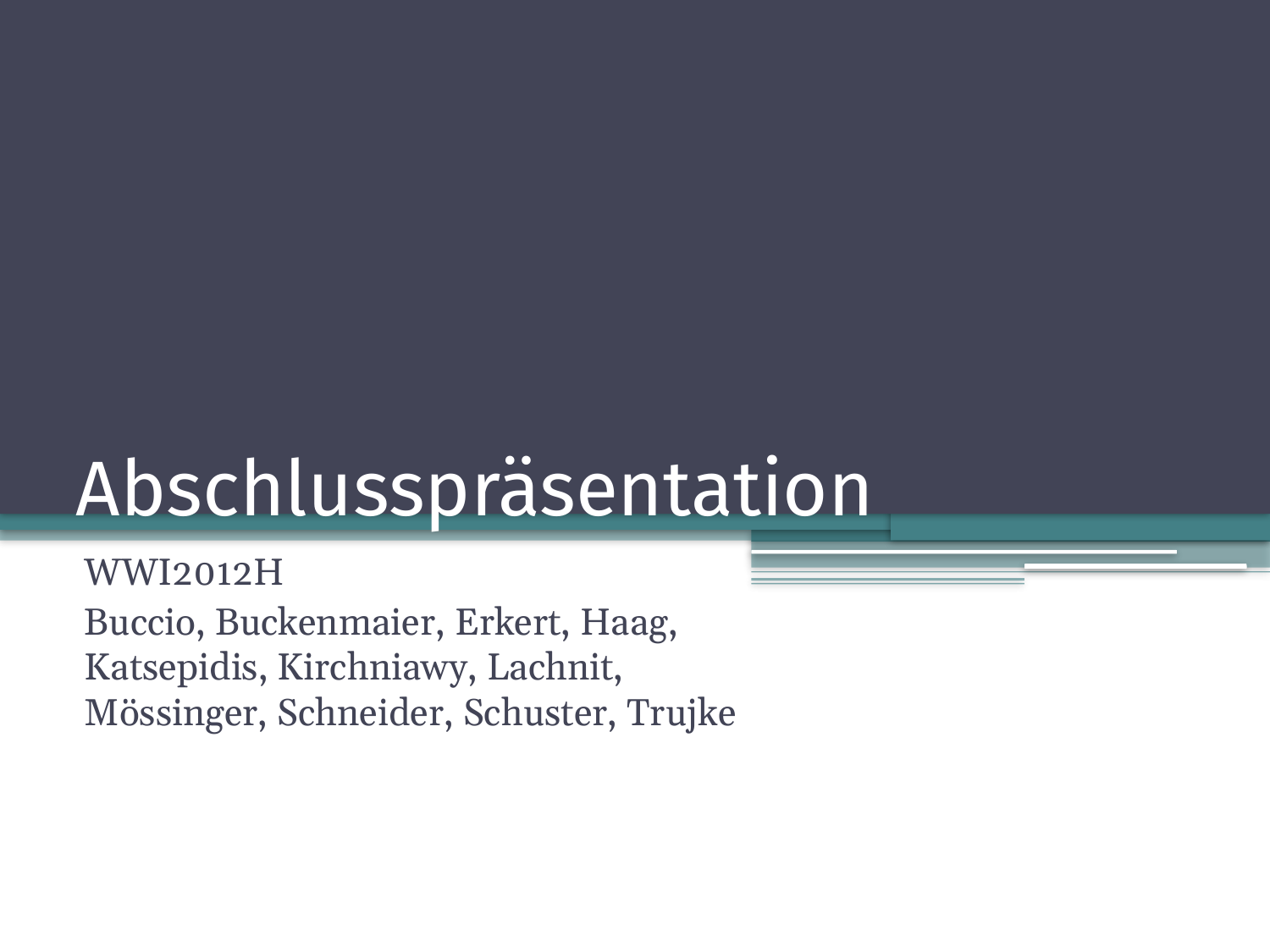

# Abschlusspräsentation
WWI2012H
Buccio, Buckenmaier, Erkert, Haag, Katsepidis, Kirchniawy, Lachnit, Mössinger, Schneider, Schuster, Trujke